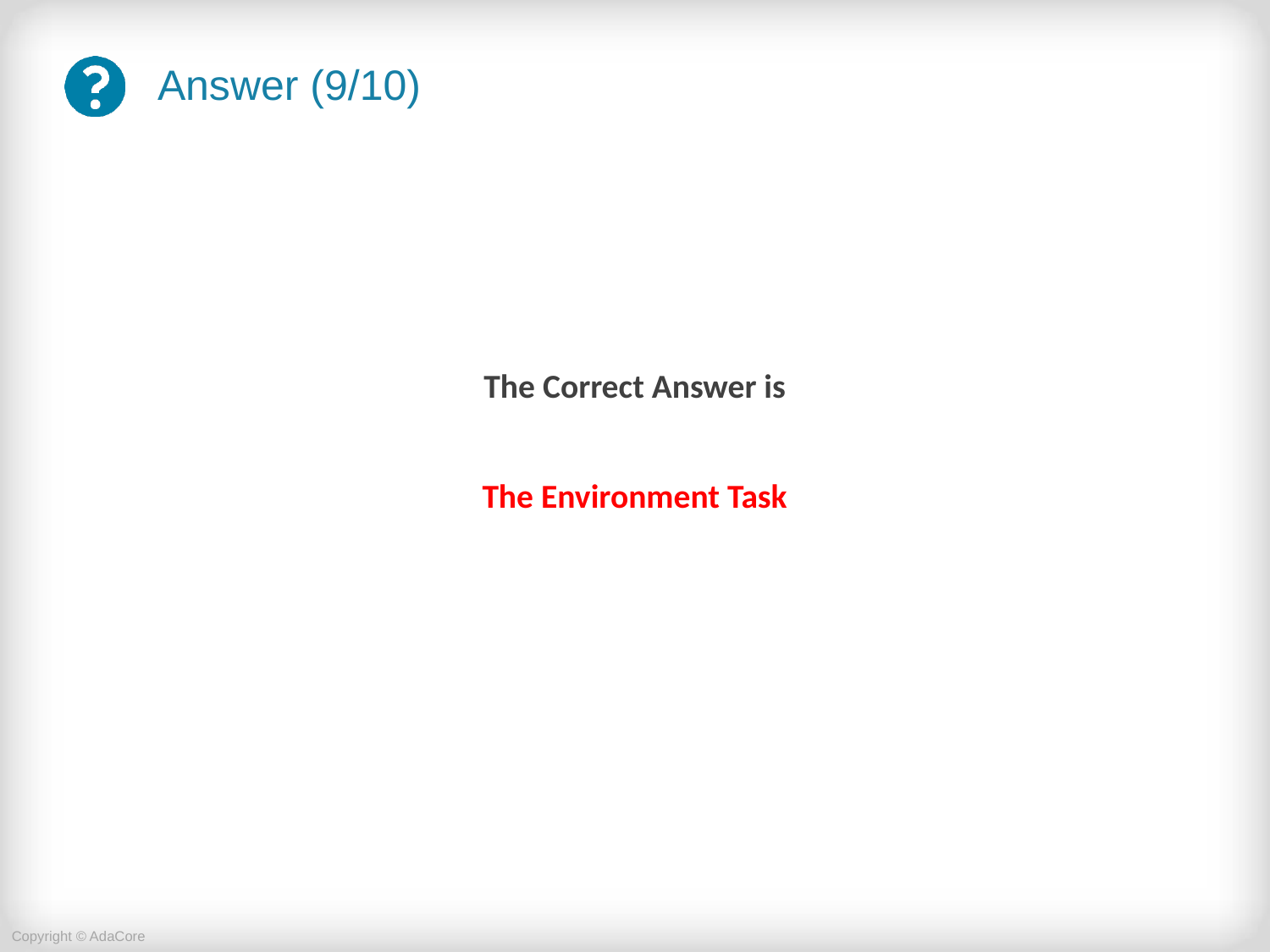

# Answer (9/10)
The Correct Answer is

The Environment Task